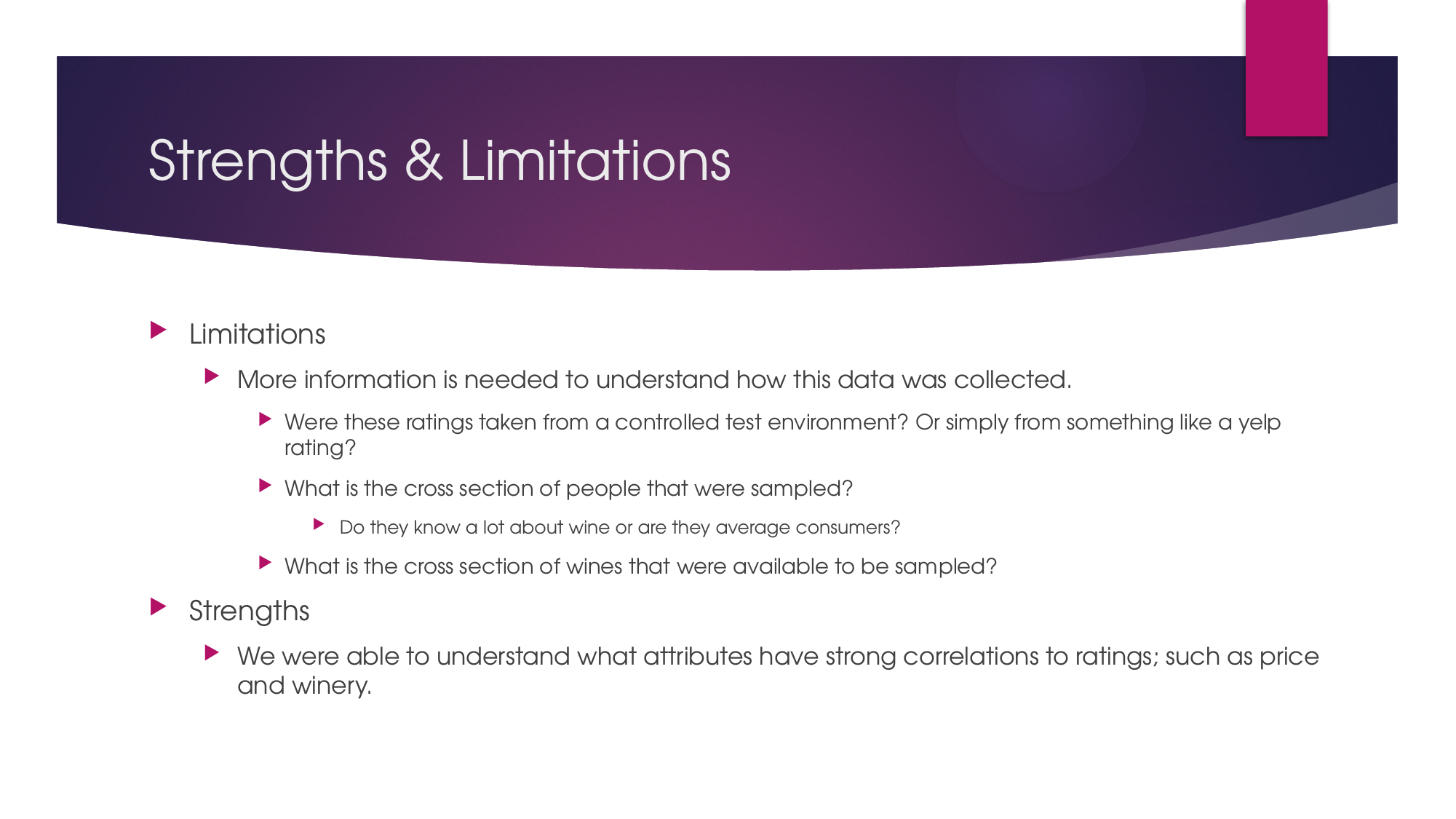

# Strengths & Limitations
Limitations
More information is needed to understand how this data was collected.
Were these ratings taken from a controlled test environment? Or simply from something like a yelp rating?
What is the cross section of people that were sampled?
Do they know a lot about wine or are they average consumers?
What is the cross section of wines that were available to be sampled?
Strengths
We were able to understand what attributes have strong correlations to ratings; such as price and winery.